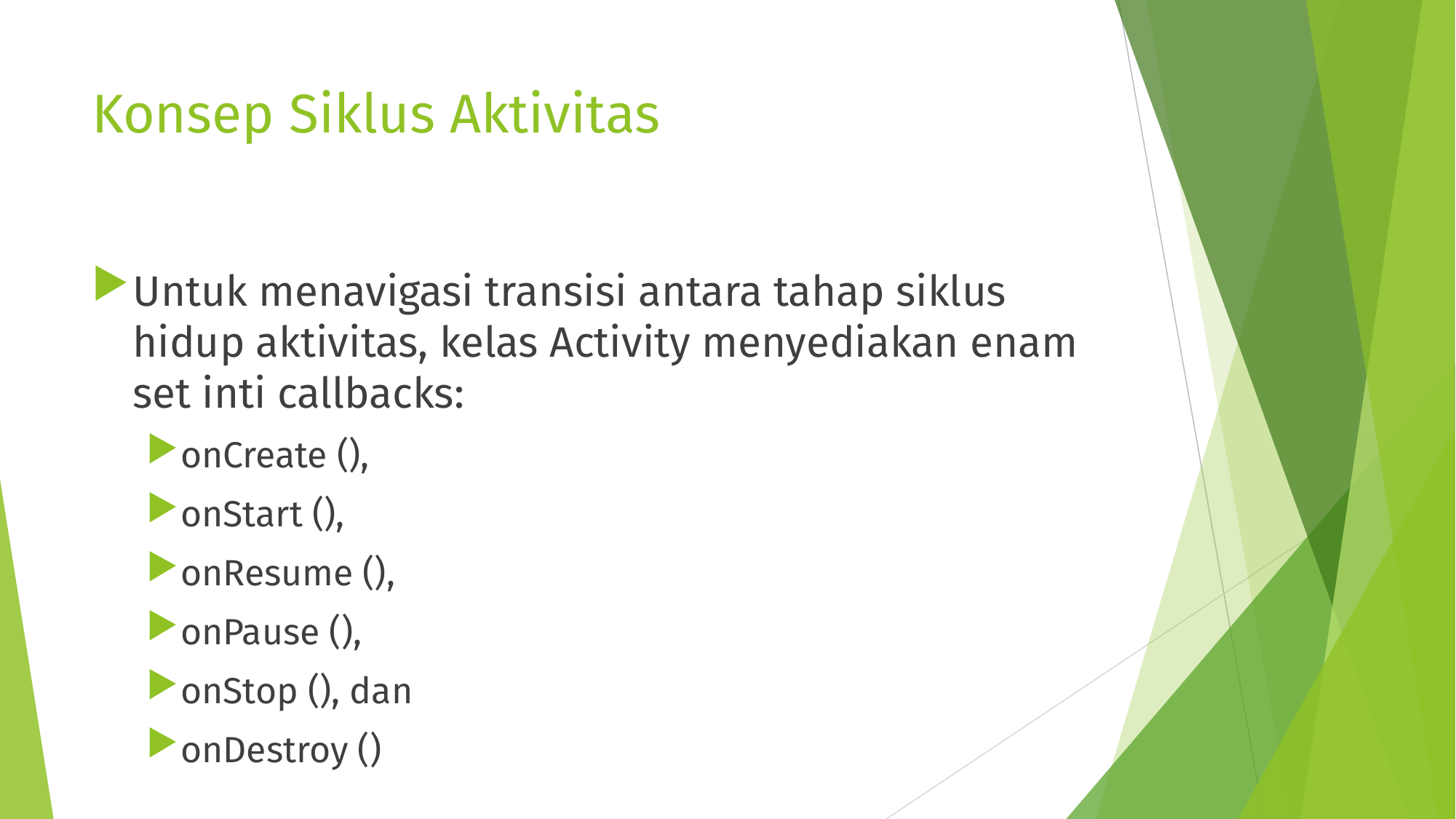

# Konsep Siklus Aktivitas
Untuk menavigasi transisi antara tahap siklus hidup aktivitas, kelas Activity menyediakan enam set inti callbacks:
onCreate (),
onStart (),
onResume (),
onPause (),
onStop (), dan
onDestroy ()